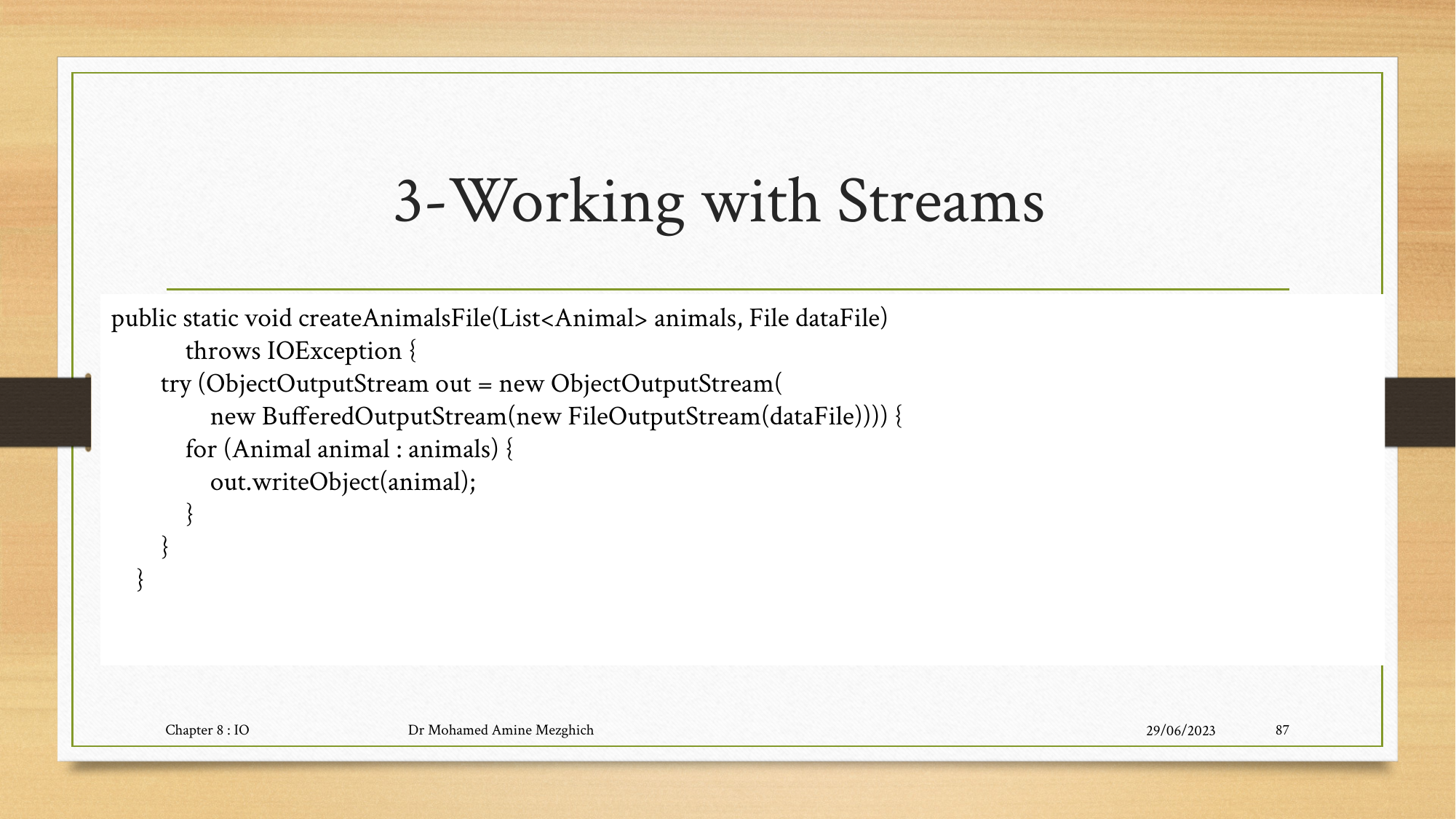

# 3-Working with Streams
public static void createAnimalsFile(List<Animal> animals, File dataFile)
            throws IOException {
        try (ObjectOutputStream out = new ObjectOutputStream(
                new BufferedOutputStream(new FileOutputStream(dataFile)))) {
            for (Animal animal : animals) {
                out.writeObject(animal);
            }
        }
    }

3-6) The ObjectInputStream and ObjectOutputStream Classes

Chapter 8 : IO                                              Dr Mohamed Amine Mezghich
29/06/2023
87